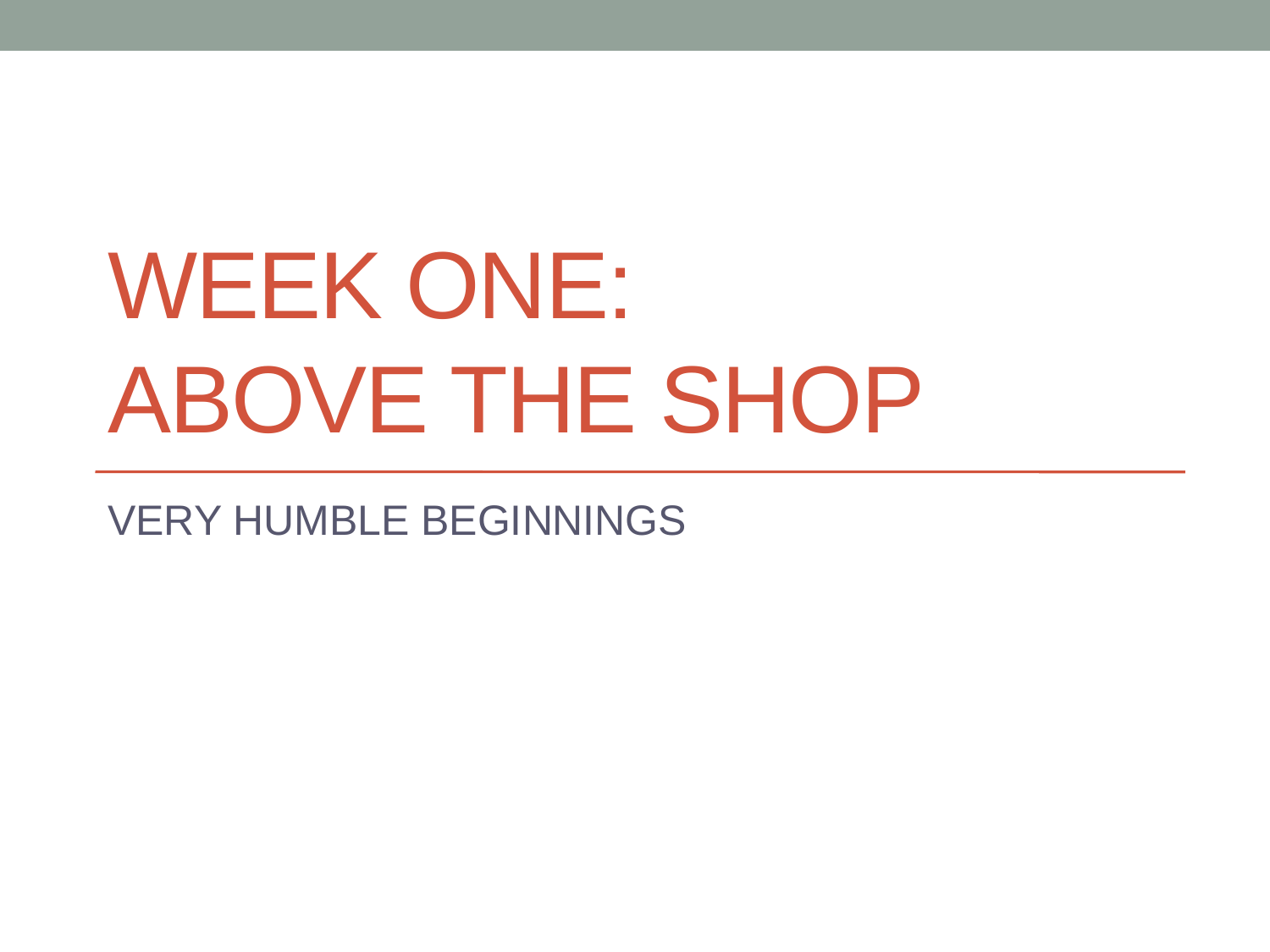

# Week one: above the shop
VERY HUMBLE BEGINNINGS